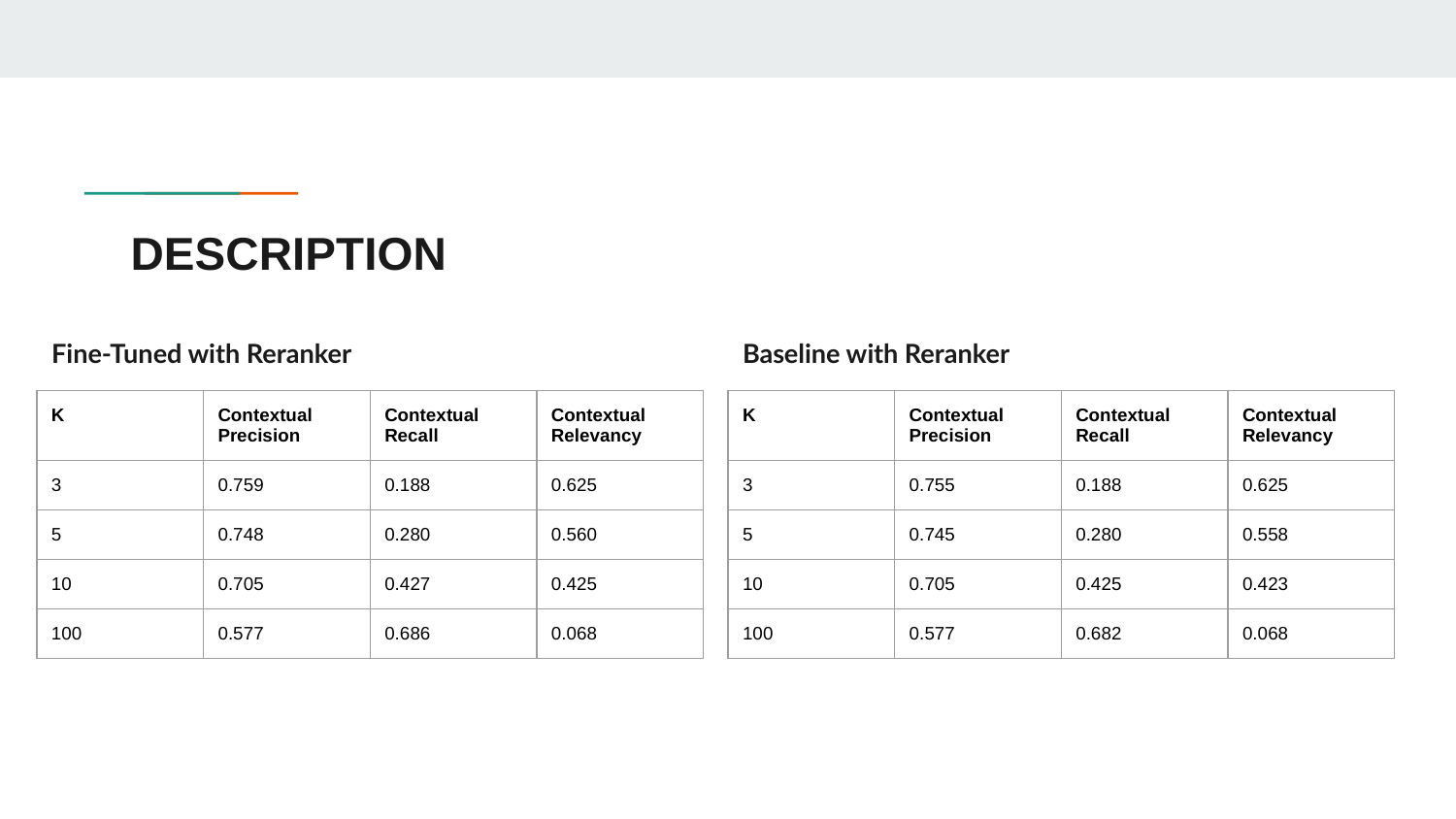

# DESCRIPTION
Fine-Tuned with Reranker
Baseline with Reranker
| K | Contextual Precision | Contextual Recall | Contextual Relevancy |
| --- | --- | --- | --- |
| 3 | 0.759 | 0.188 | 0.625 |
| 5 | 0.748 | 0.280 | 0.560 |
| 10 | 0.705 | 0.427 | 0.425 |
| 100 | 0.577 | 0.686 | 0.068 |
| K | Contextual Precision | Contextual Recall | Contextual Relevancy |
| --- | --- | --- | --- |
| 3 | 0.755 | 0.188 | 0.625 |
| 5 | 0.745 | 0.280 | 0.558 |
| 10 | 0.705 | 0.425 | 0.423 |
| 100 | 0.577 | 0.682 | 0.068 |